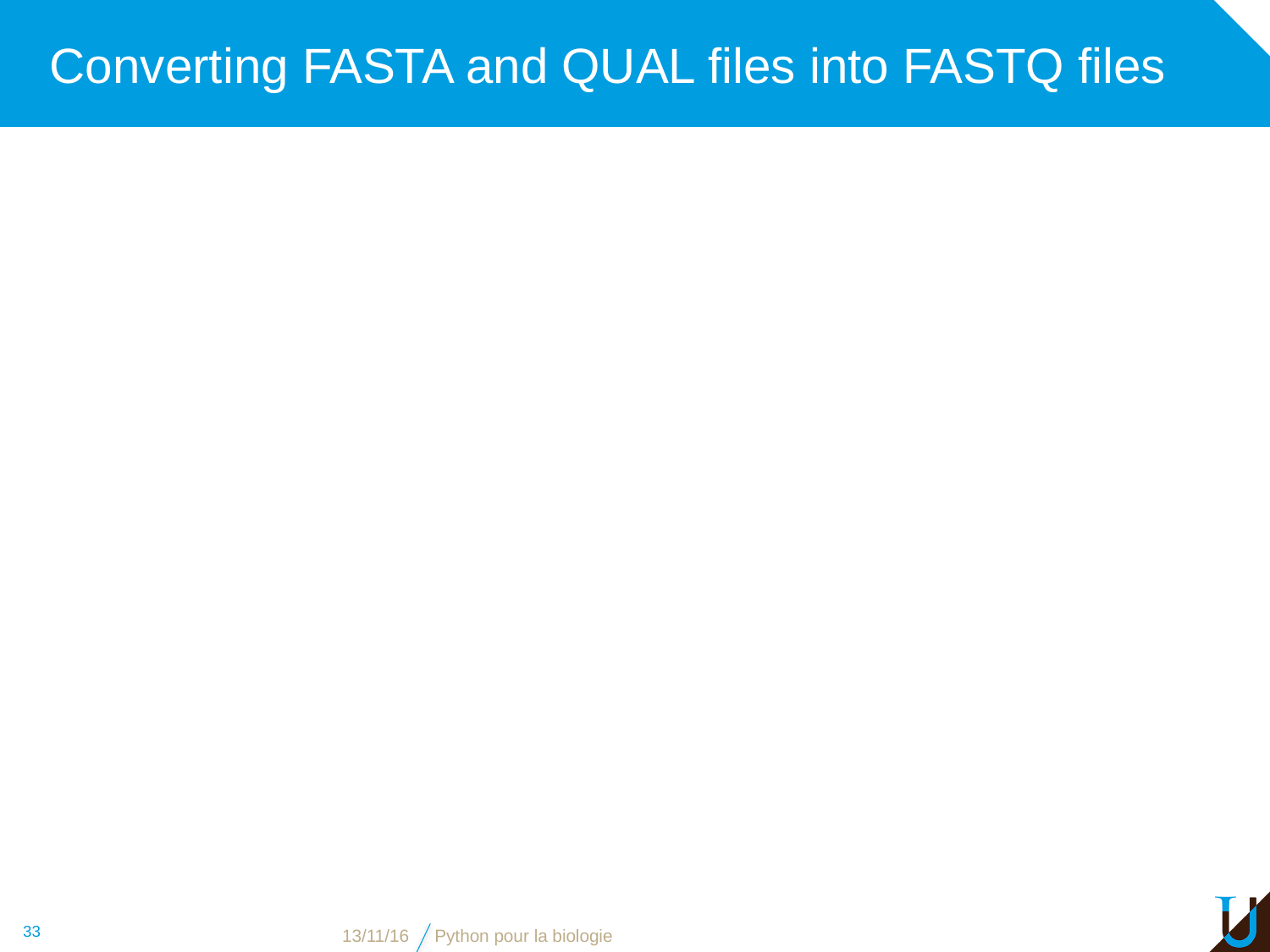

# Converting FASTA and QUAL files into FASTQ files

33
13/11/16
Python pour la biologie